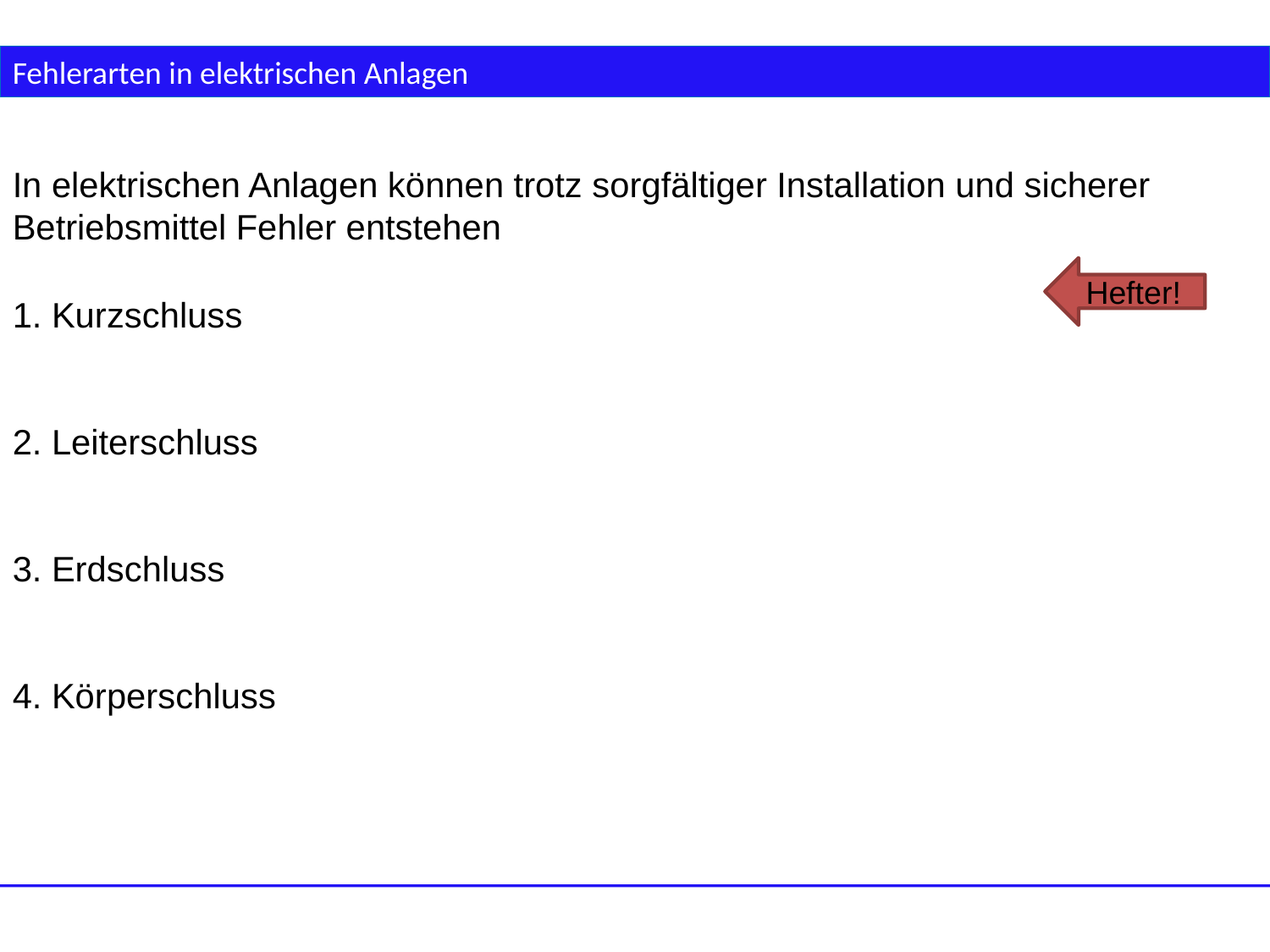

Fehlerarten in elektrischen Anlagen
In elektrischen Anlagen können trotz sorgfältiger Installation und sicherer
Betriebsmittel Fehler entstehen
Hefter!
1. Kurzschluss

2. Leiterschluss

3. Erdschluss

4. Körperschluss